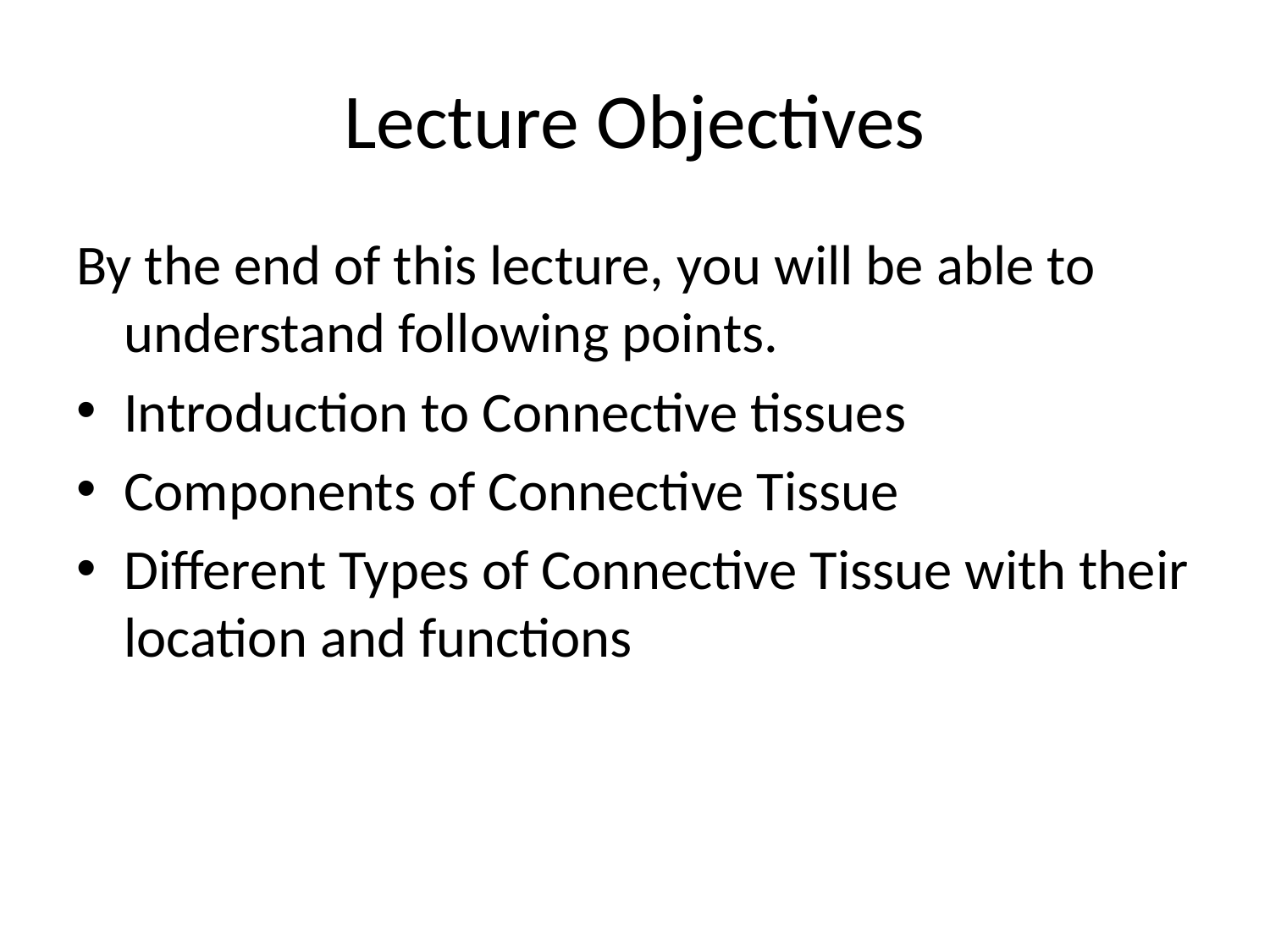

# Lecture Objectives
By the end of this lecture, you will be able to understand following points.
Introduction to Connective tissues
Components of Connective Tissue
Different Types of Connective Tissue with their location and functions